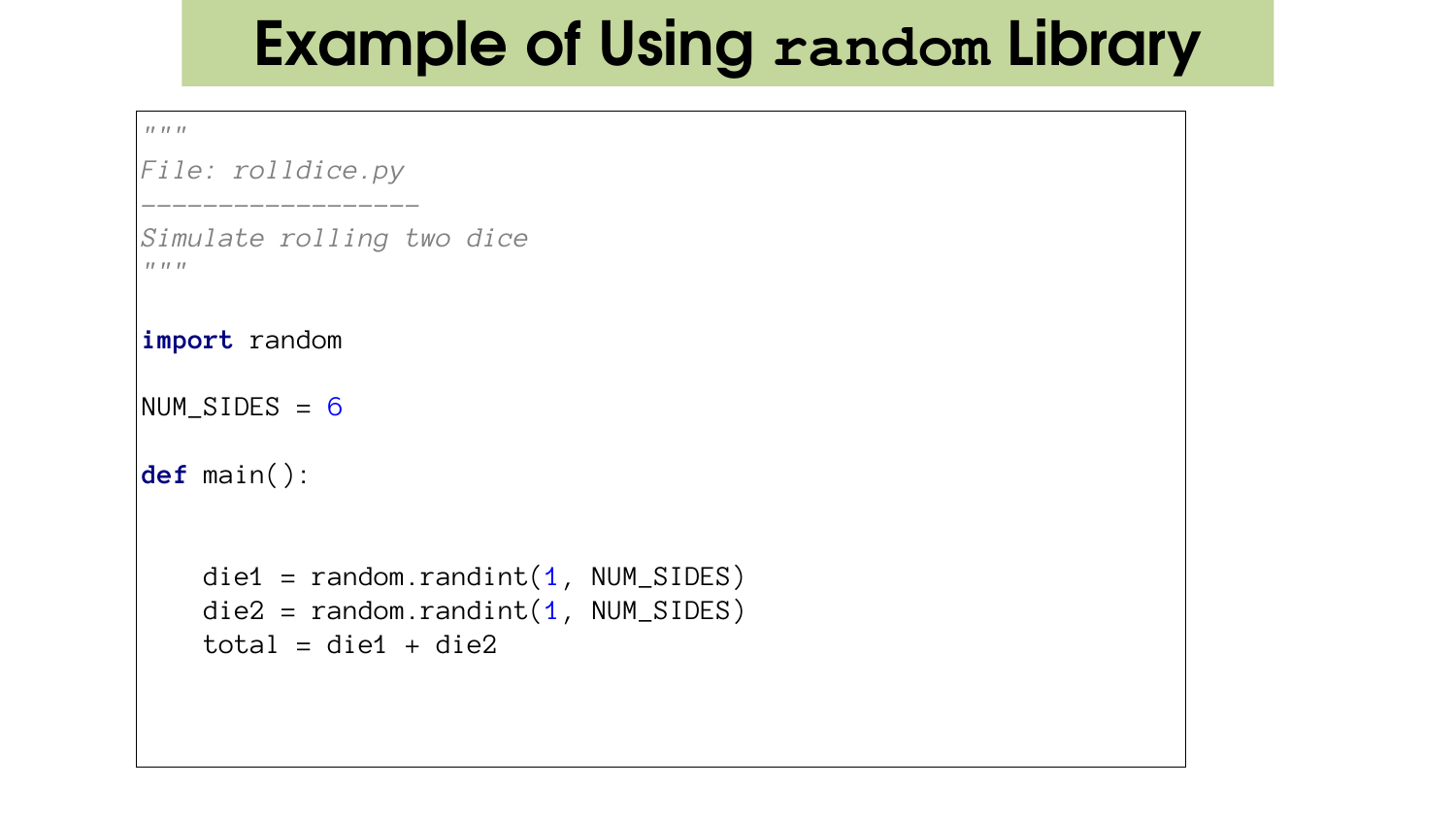

Example of Using random Library
"""
File: rolldice.py
------------------
Simulate rolling two dice
"""
import random
NUM_SIDES = 6
def main():
    die1 = random.randint(1, NUM_SIDES)
    die2 = random.randint(1, NUM_SIDES)
    total = die1 + die2